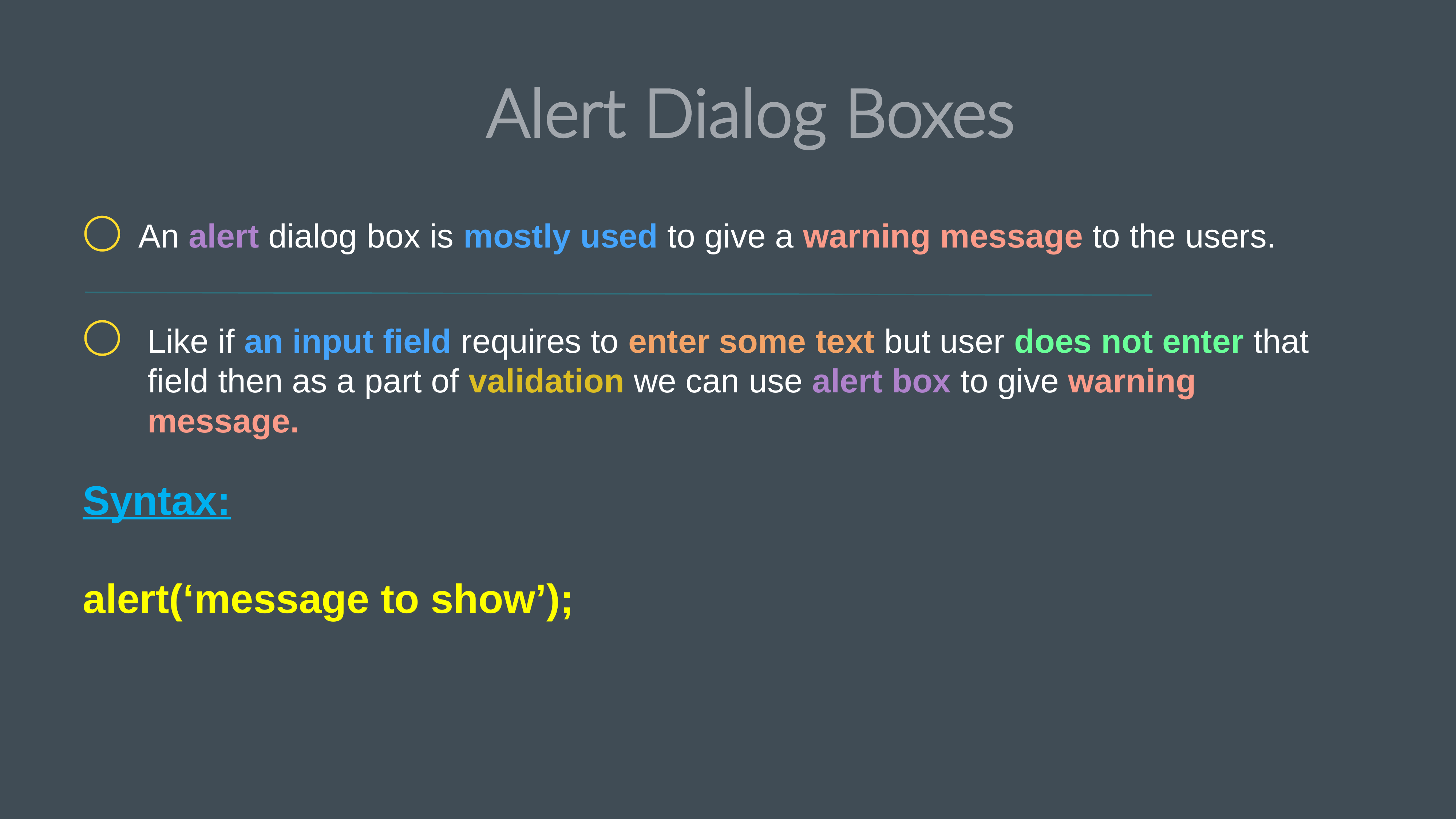

Alert Dialog Boxes
An alert dialog box is mostly used to give a warning message to the users.

Like if an input field requires to enter some text but user does not enter that field then as a part of validation we can use alert box to give warning message.

Syntax:

alert(‘message to show’);